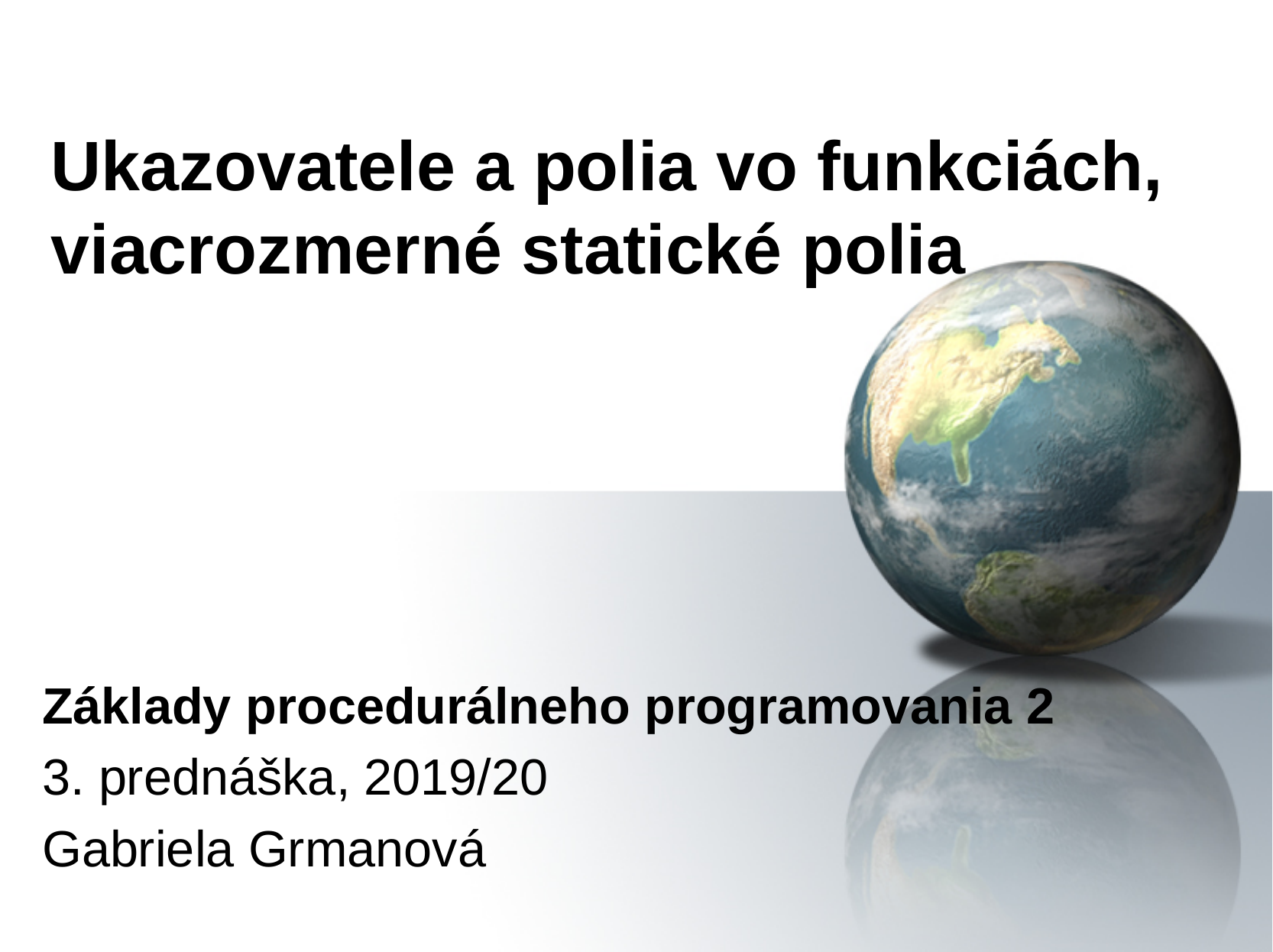

# Ukazovatele a polia vo funkciách, viacrozmerné statické polia
Základy procedurálneho programovania 2
3. prednáška, 2019/20
Gabriela Grmanová